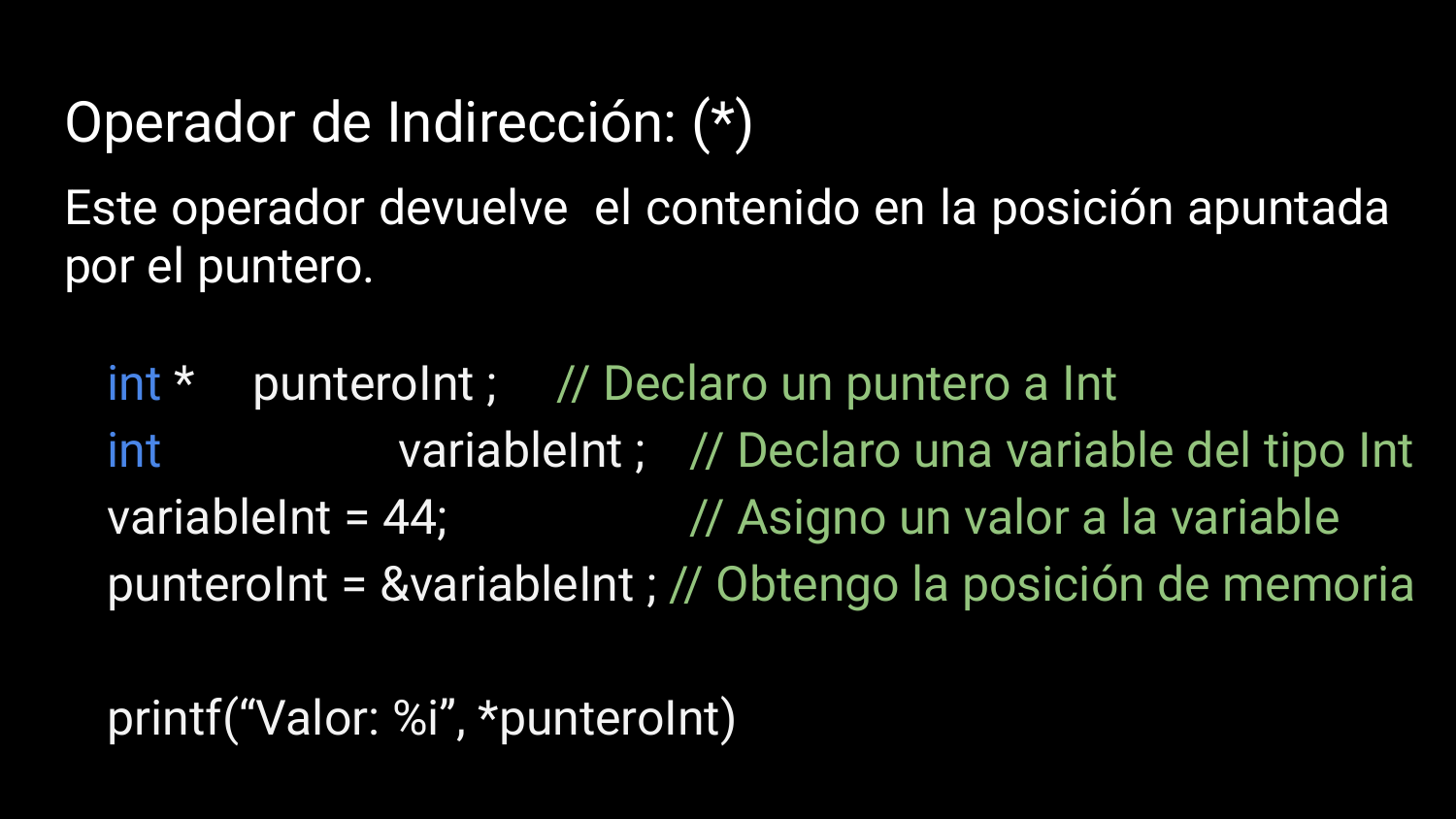

# Operador de Indirección: (*)
Este operador devuelve  el contenido en la posición apuntada por el puntero.

int *	punteroInt ; 	 // Declaro un puntero a Int
int 		variableInt ; 	// Declaro una variable del tipo Int
variableInt = 44;		// Asigno un valor a la variable
punteroInt = &variableInt ; // Obtengo la posición de memoria

printf(“Valor: %i”, *punteroInt)